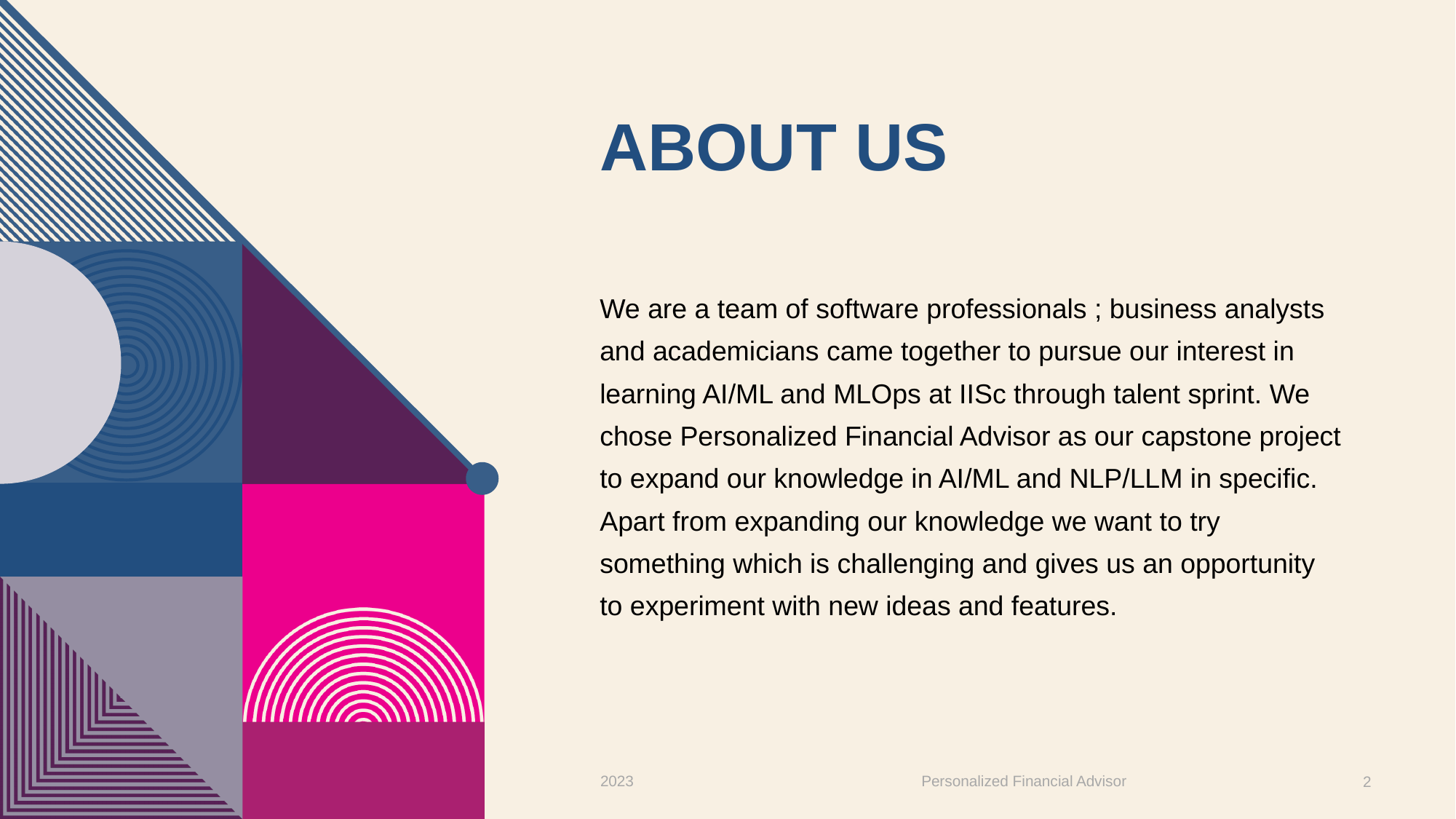

# ABOUT US
We are a team of software professionals ; business analysts and academicians came together to pursue our interest in learning AI/ML and MLOps at IISc through talent sprint. We chose Personalized Financial Advisor as our capstone project to expand our knowledge in AI/ML and NLP/LLM in specific.  Apart from expanding our knowledge we want to try something which is challenging and gives us an opportunity to experiment with new ideas and features.

Personalized Financial Advisor
2023
2